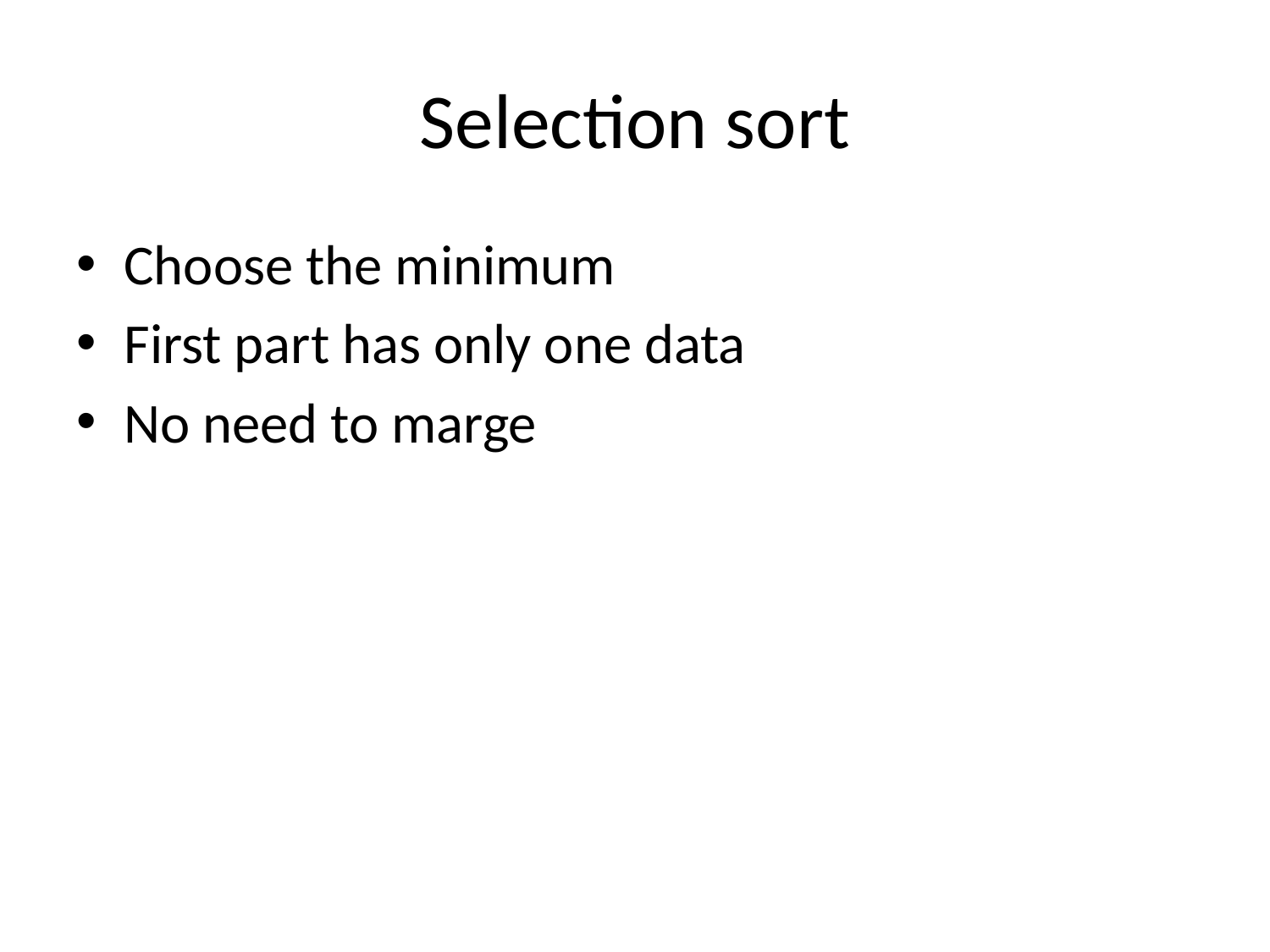

# Selection sort
Choose the minimum
First part has only one data
No need to marge